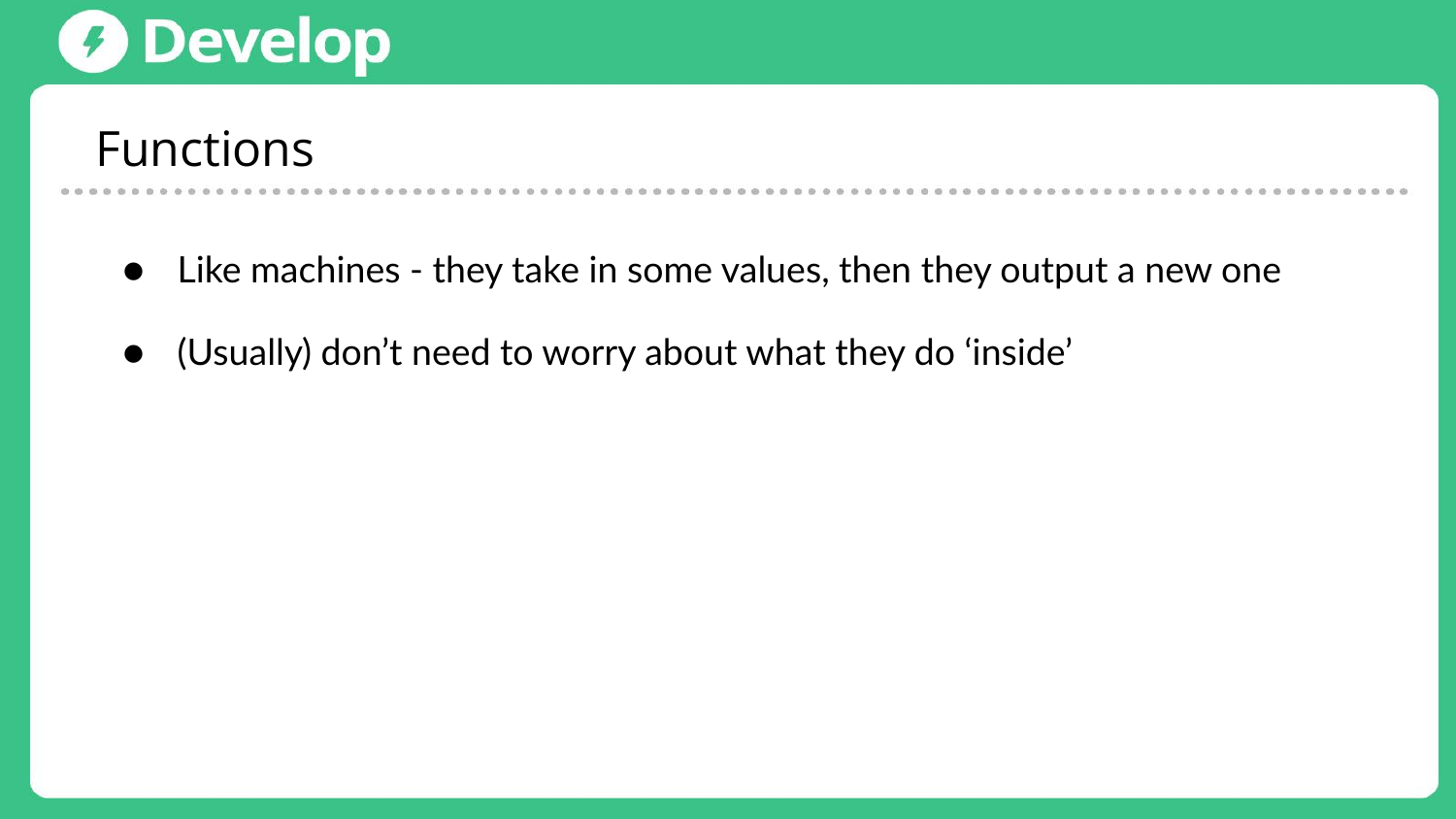

Functions
Like machines - they take in some values, then they output a new one
(Usually) don’t need to worry about what they do ‘inside’